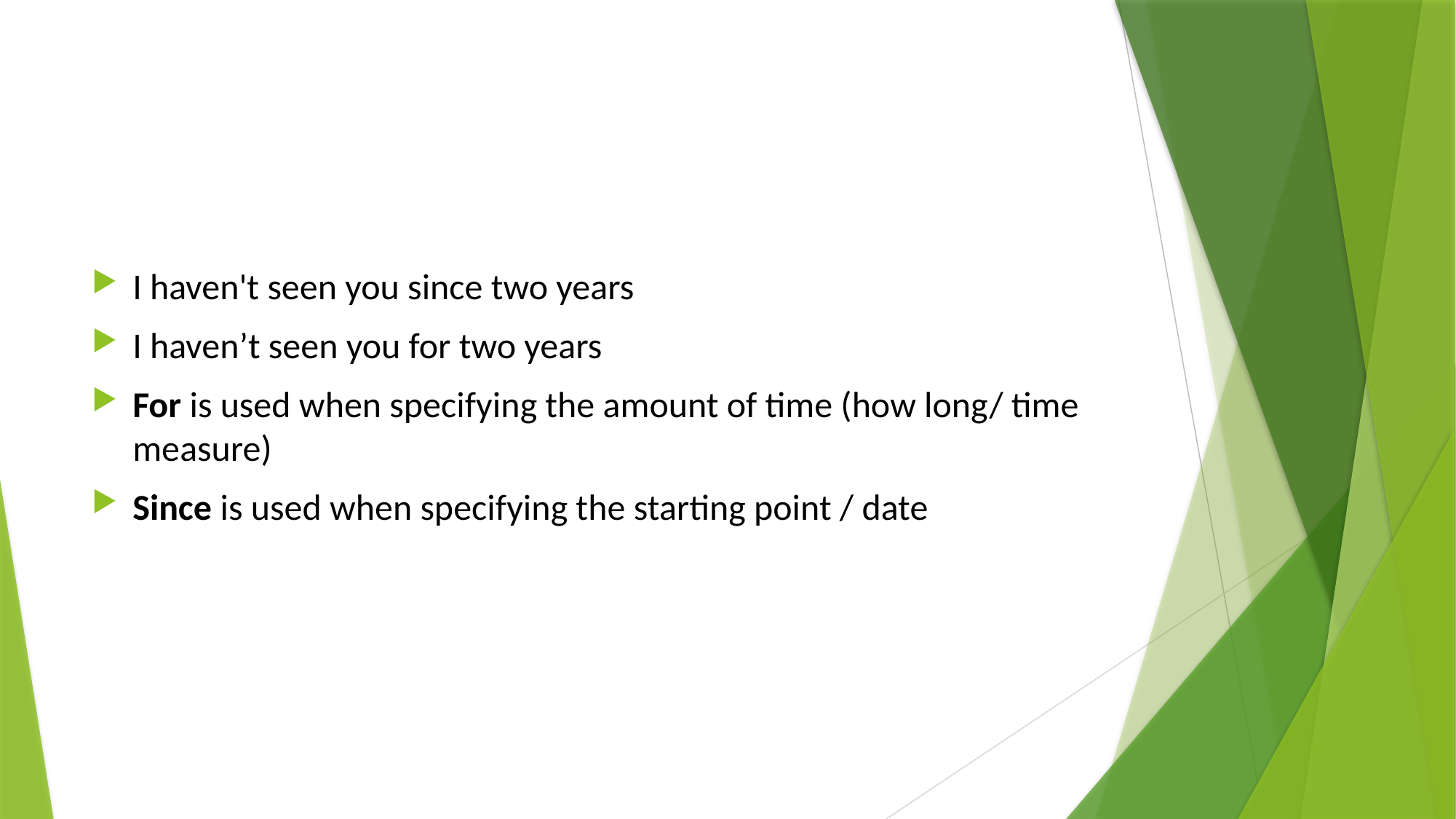

#
I haven't seen you since two years
I haven’t seen you for two years
For is used when specifying the amount of time (how long/ time measure)
Since is used when specifying the starting point / date